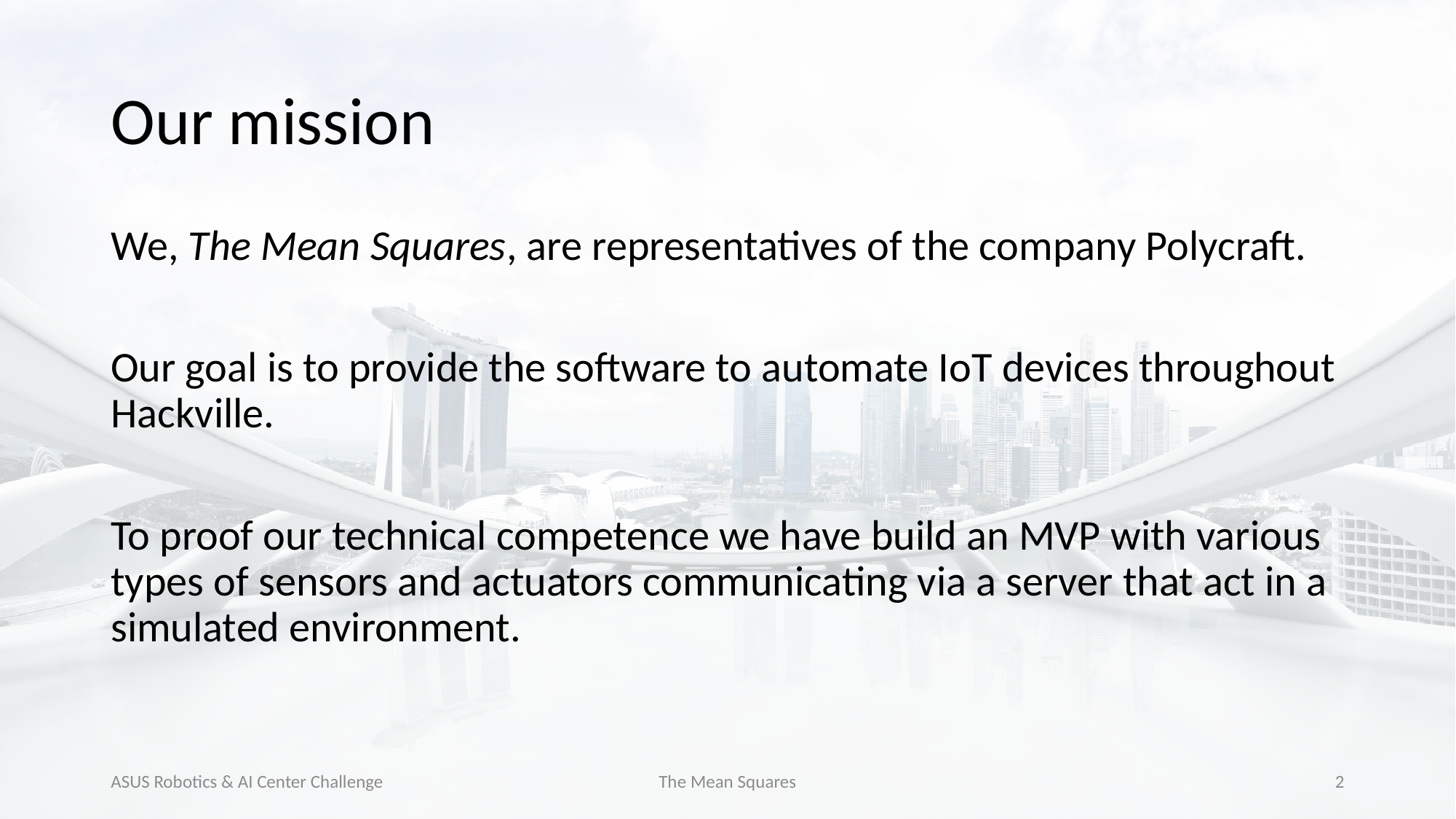

# Our mission
We, The Mean Squares, are representatives of the company Polycraft.

Our goal is to provide the software to automate IoT devices throughout Hackville.

To proof our technical competence we have build an MVP with various types of sensors and actuators communicating via a server that act in a simulated environment.
ASUS Robotics & AI Center Challenge
The Mean Squares
2